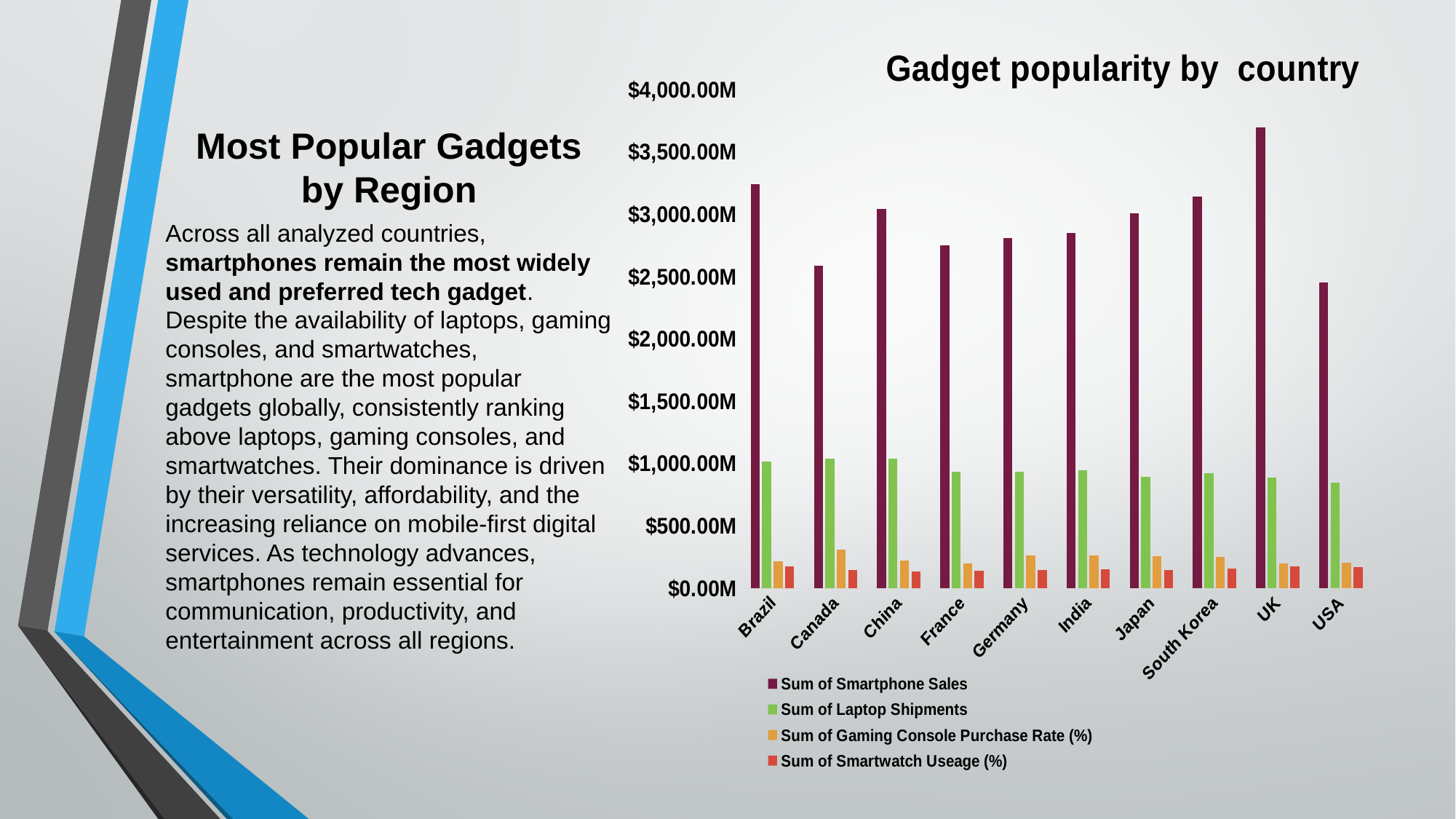

### Chart: Gadget popularity by  country

| Category | Sum of Smartphone Sales  | Sum of Laptop Shipments  | Sum of Gaming Console Purchase Rate (%) | Sum of Smartwatch Useage (%) |
|---|---|---|---|---|
| Brazil | 3245.3 | 1016.3700000000002 | 219.17000000000002 | 176.32999999999998 |
| Canada | 2589.0700000000006 | 1038.54 | 310.02000000000004 | 145.02 |
| China | 3043.89 | 1039.79 | 224.13 | 132.98 |
| France | 2755.07 | 935.6199999999999 | 198.99 | 141.53 |
| Germany | 2811.21 | 937.57 | 261.58 | 149.60999999999999 |
| India | 2852.7000000000003 | 949.28 | 264.01 | 156.16 |
| Japan | 3008.86 | 893.5500000000001 | 258.76 | 145.63 |
| South Korea | 3141.74 | 921.3000000000001 | 251.06 | 161.03 |
| UK | 3697.5999999999995 | 888.1399999999999 | 199.20000000000002 | 174.62 |
| USA | 2455.07 | 848.8599999999999 | 205.97000000000003 | 171.37 |
# Most Popular Gadgets by Region
Across all analyzed countries, smartphones remain the most widely used and preferred tech gadget. Despite the availability of laptops, gaming consoles, and smartwatches, smartphone are the most popular gadgets globally, consistently ranking above laptops, gaming consoles, and smartwatches. Their dominance is driven by their versatility, affordability, and the increasing reliance on mobile-first digital services. As technology advances, smartphones remain essential for communication, productivity, and entertainment across all regions.